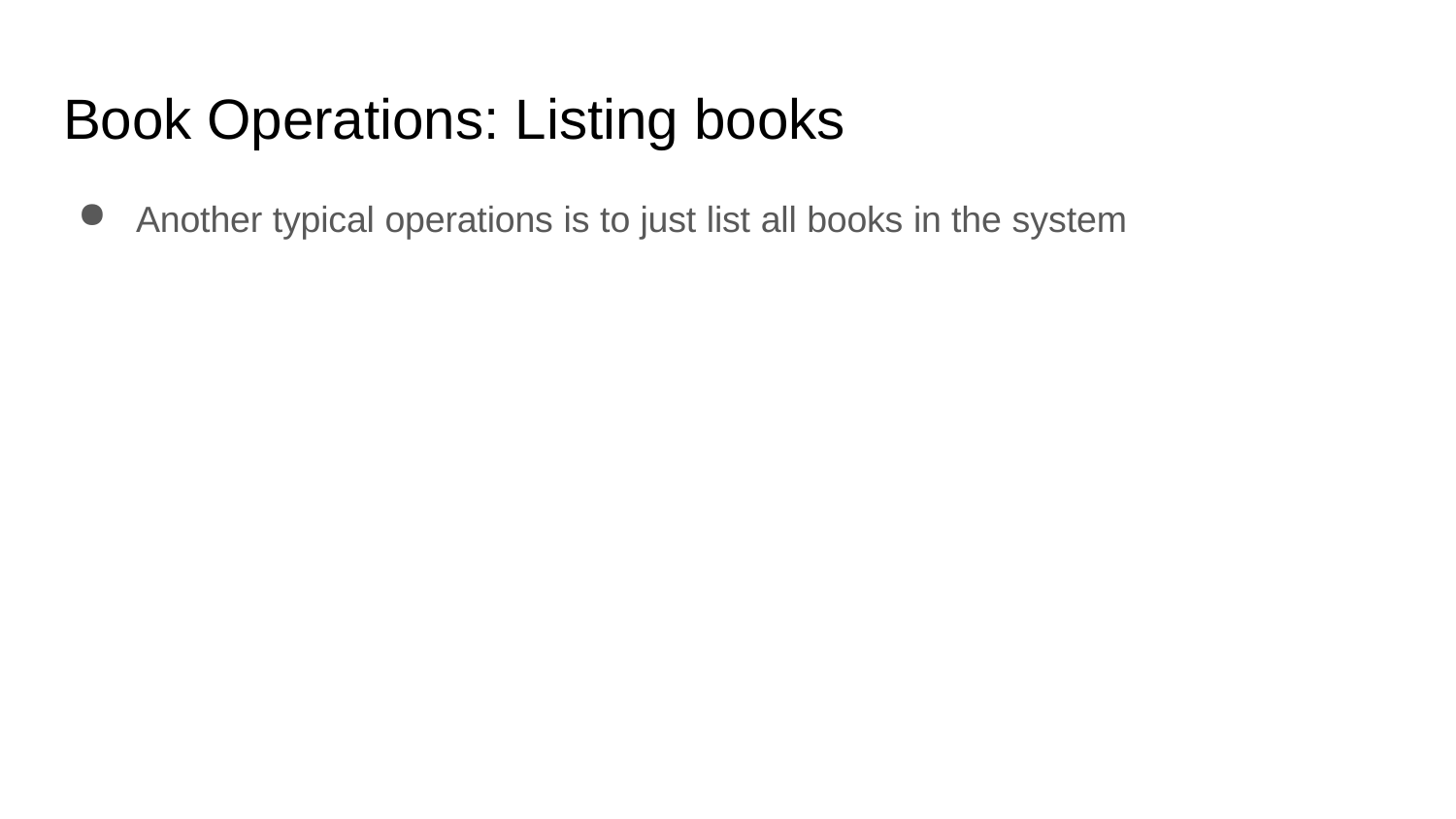

# Book Operations: Listing books
Another typical operations is to just list all books in the system